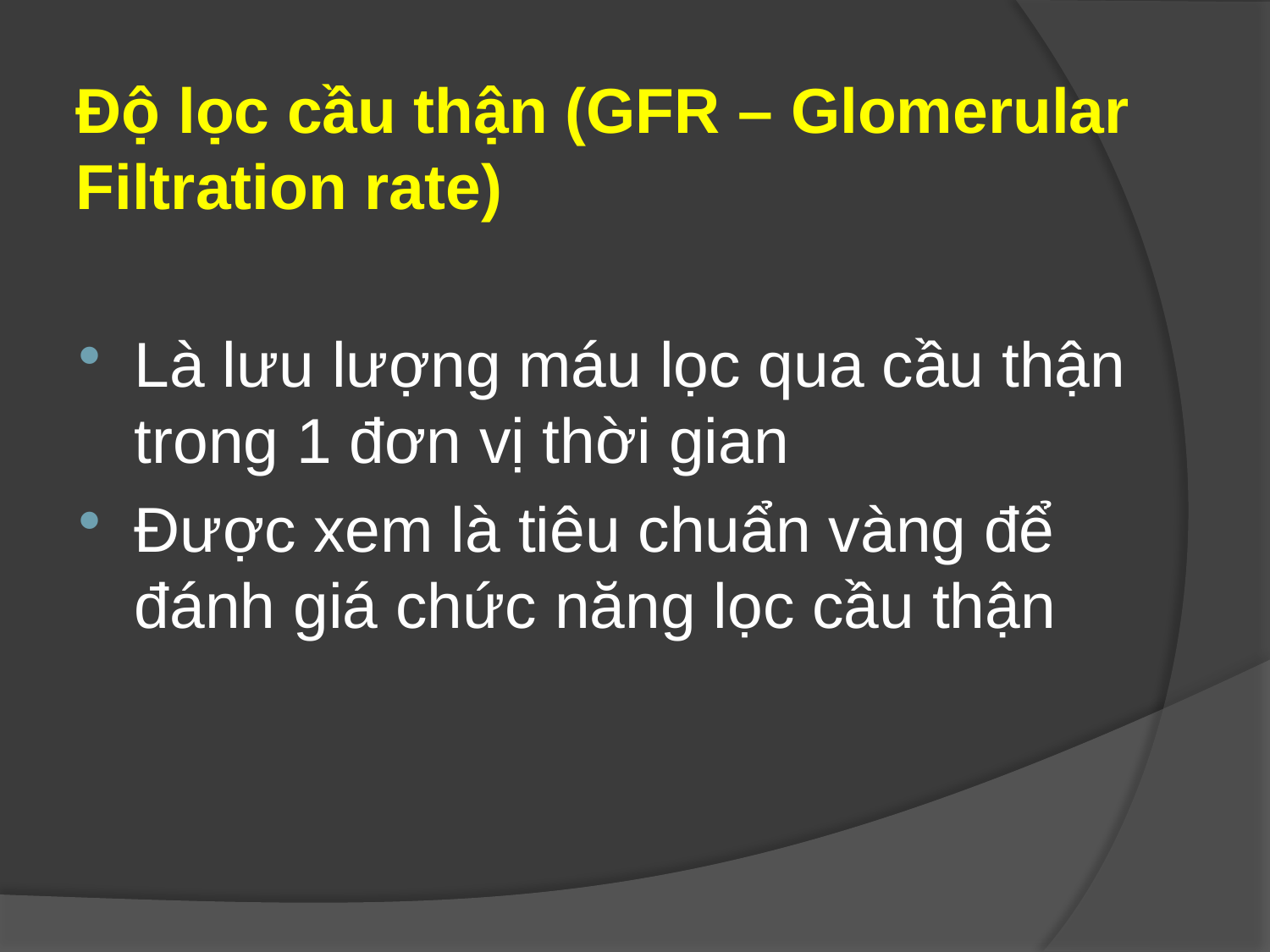

Độ lọc cầu thận (GFR – Glomerular Filtration rate)

Là lưu lượng máu lọc qua cầu thận trong 1 đơn vị thời gian
Được xem là tiêu chuẩn vàng để đánh giá chức năng lọc cầu thận